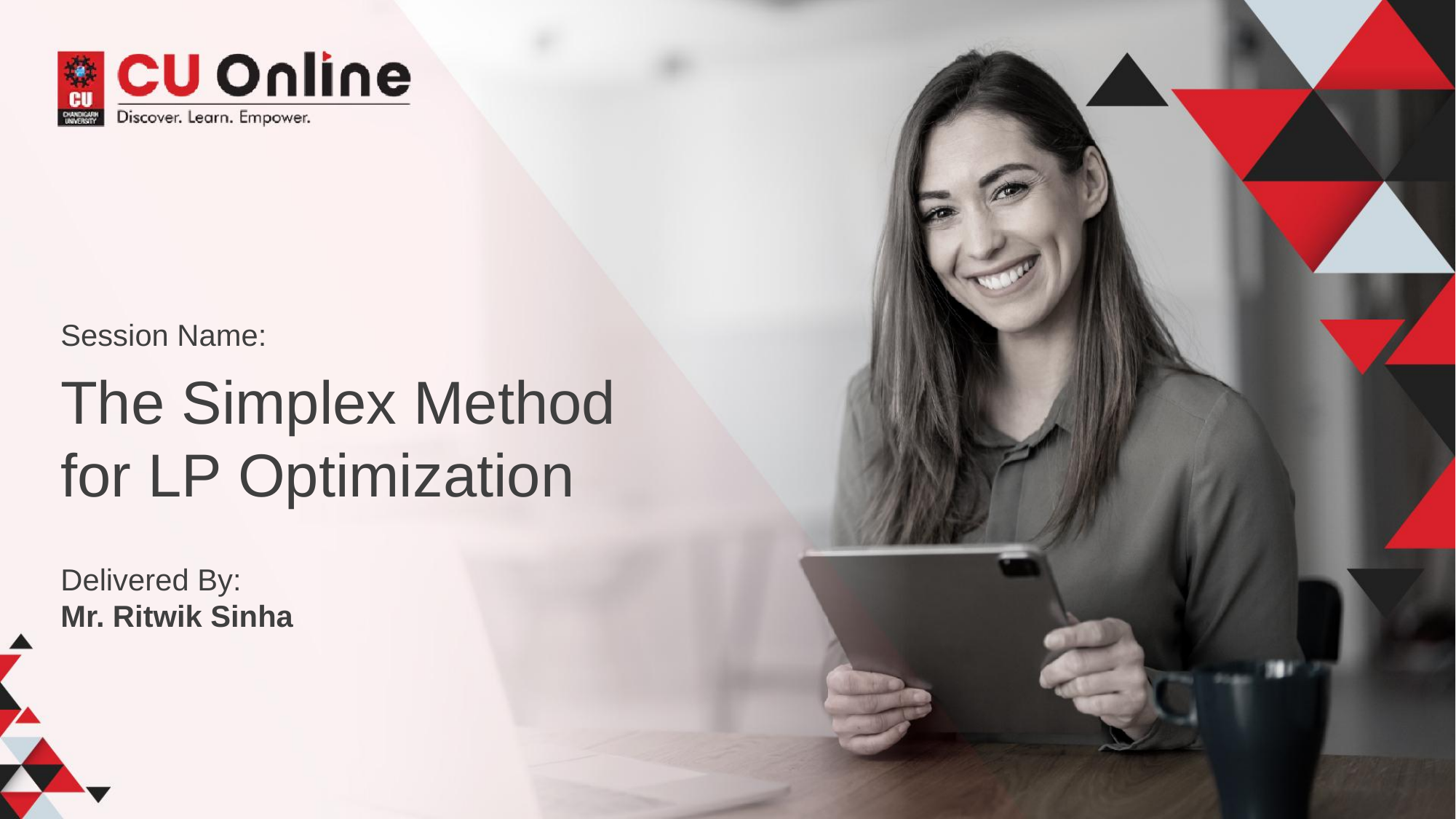

Session Name:
The Simplex Method for LP Optimization

Delivered By:
Mr. Ritwik Sinha